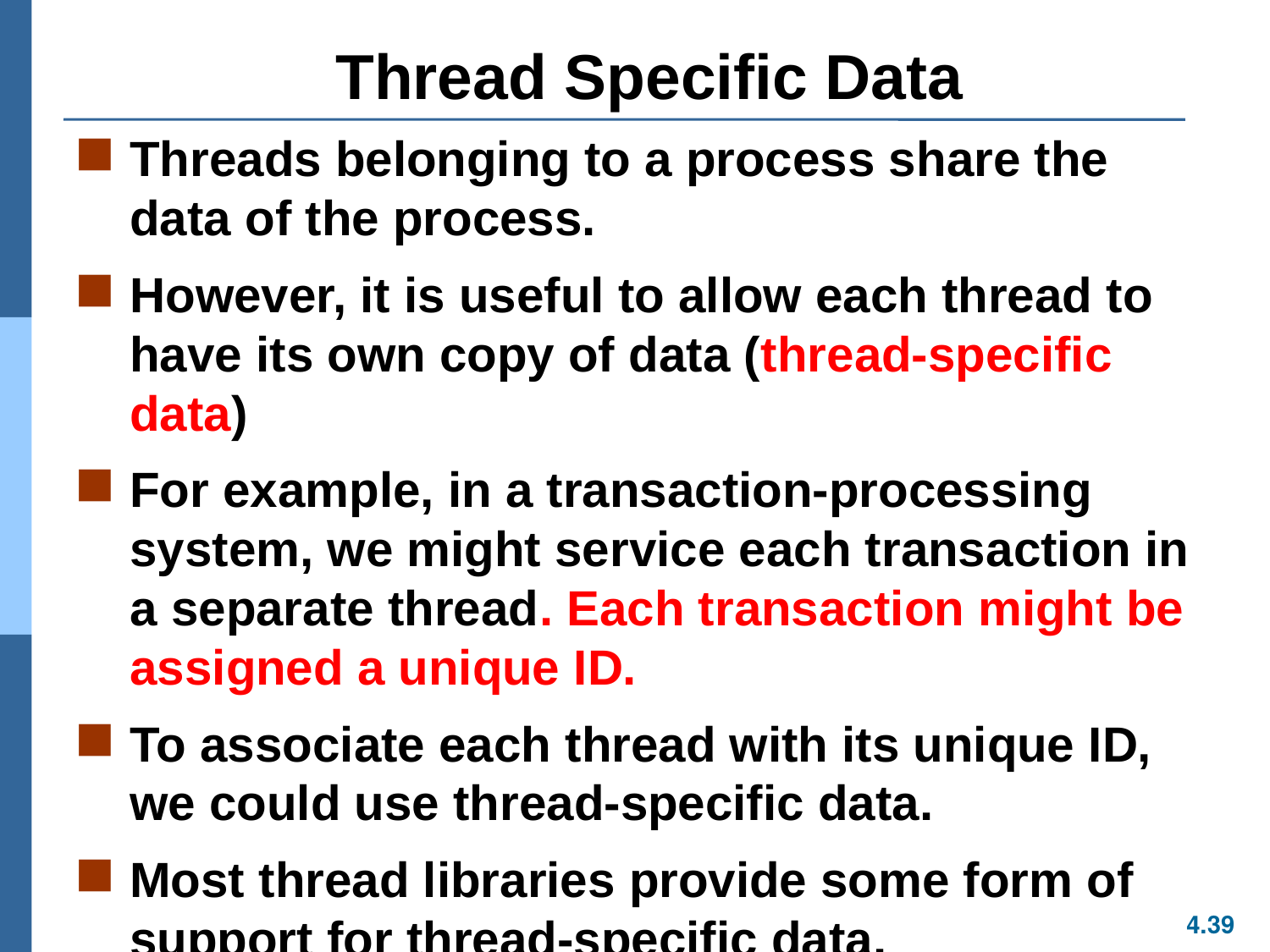

# Thread Specific Data
Threads belonging to a process share the data of the process.
However, it is useful to allow each thread to have its own copy of data (thread-specific data)
For example, in a transaction-processing system, we might service each transaction in a separate thread. Each transaction might be assigned a unique ID.
To associate each thread with its unique ID, we could use thread-specific data.
Most thread libraries provide some form of support for thread-specific data.